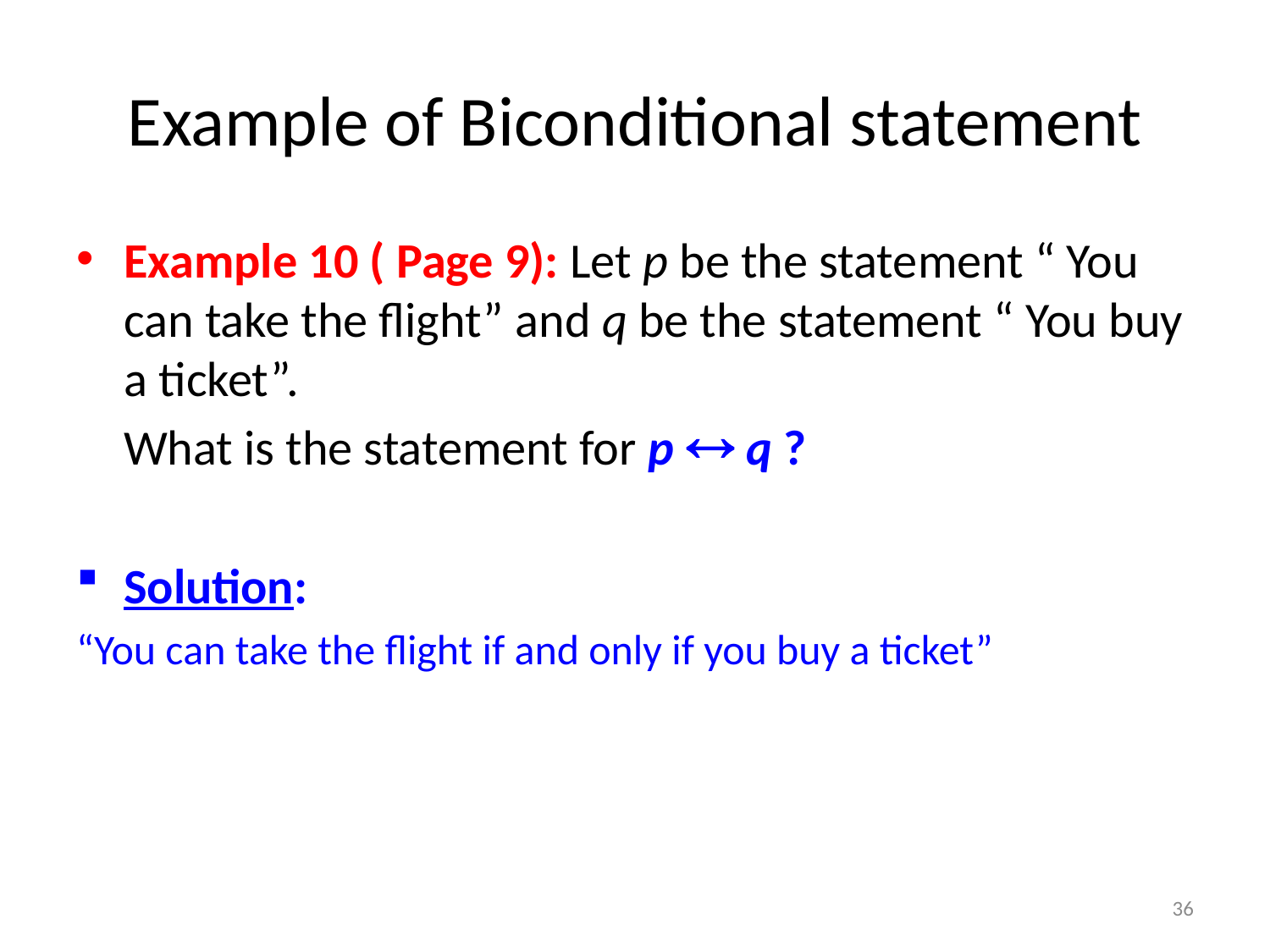

# Example of Biconditional statement
Example 10 ( Page 9): Let p be the statement “ You can take the flight” and q be the statement “ You buy a ticket”.
	What is the statement for p ↔ q ?

Solution:
“You can take the flight if and only if you buy a ticket”

36